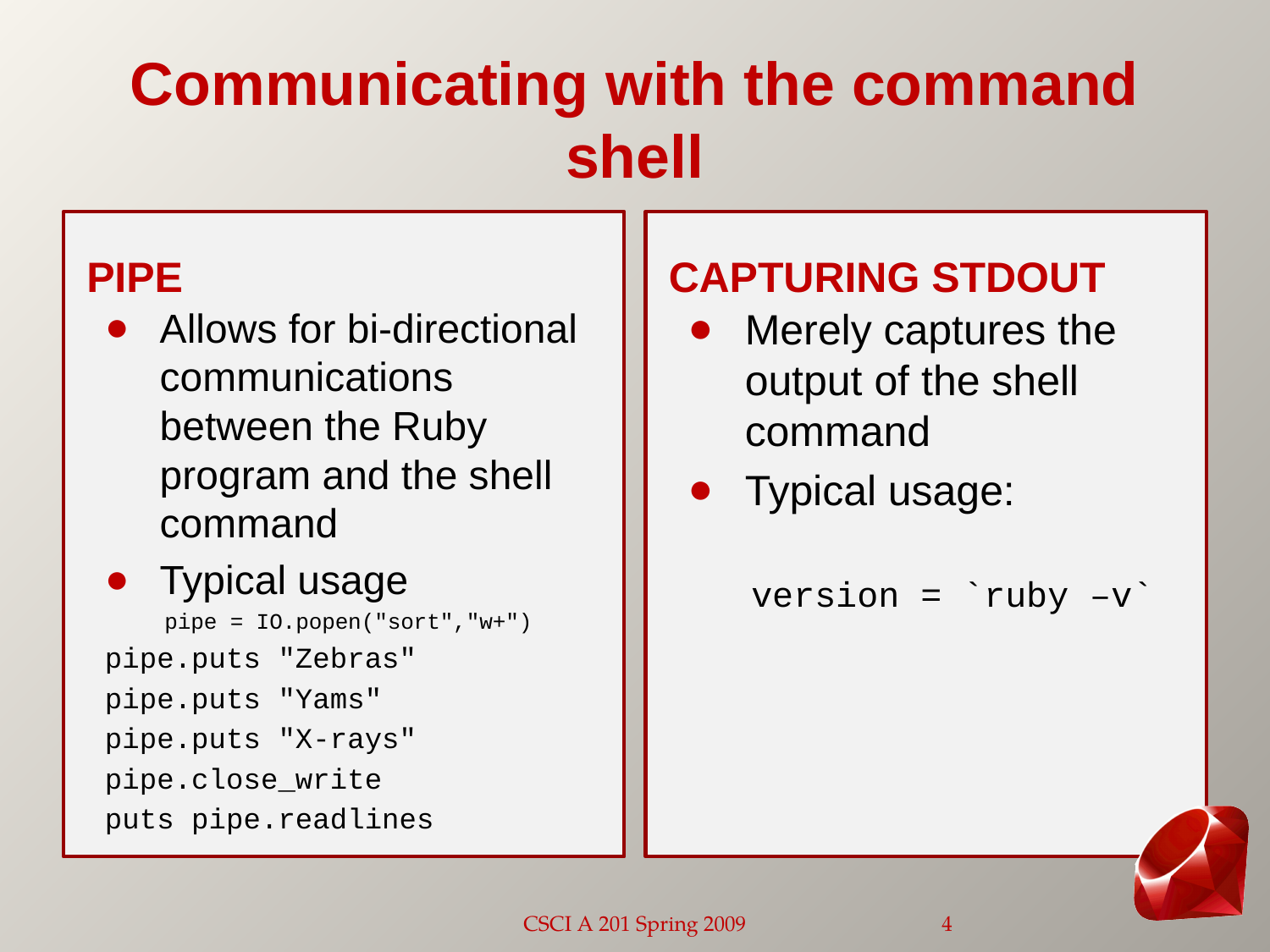

# Communicating with the command shell
Pipe
Capturing STDOUT
Allows for bi-directional communications between the Ruby program and the shell command
Typical usage
pipe = IO.popen("sort","w+")
pipe.puts "Zebras"
pipe.puts "Yams"
pipe.puts "X-rays"
pipe.close_write
puts pipe.readlines

Merely captures the output of the shell command
Typical usage:
   version = `ruby –v`
CSCI A 201 Spring 2009
4